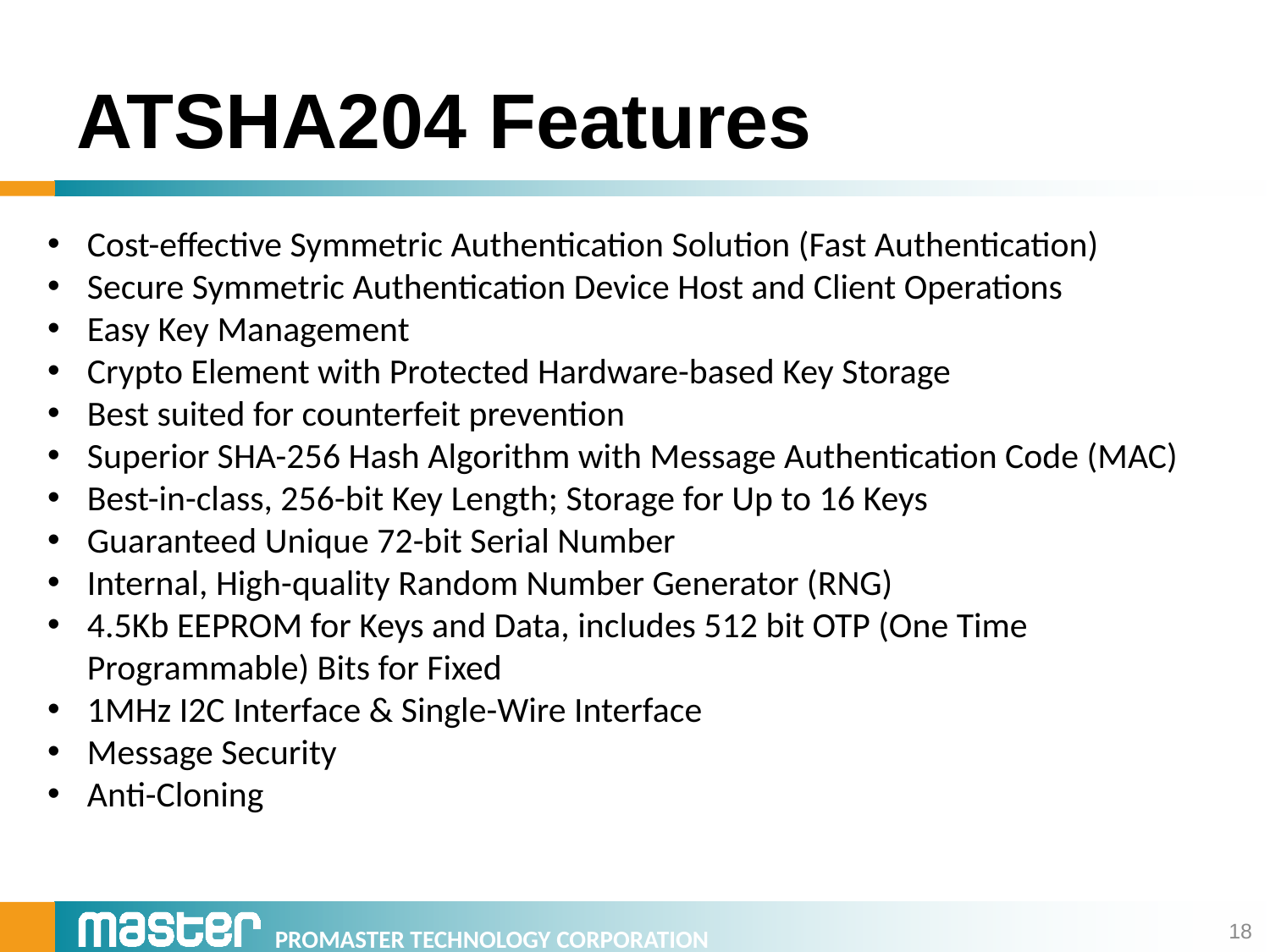

# ATSHA204 Features
Cost-effective Symmetric Authentication Solution (Fast Authentication)
Secure Symmetric Authentication Device Host and Client Operations
Easy Key Management
Crypto Element with Protected Hardware-based Key Storage
Best suited for counterfeit prevention
Superior SHA-256 Hash Algorithm with Message Authentication Code (MAC)
Best-in-class, 256-bit Key Length; Storage for Up to 16 Keys
Guaranteed Unique 72-bit Serial Number
Internal, High-quality Random Number Generator (RNG)
4.5Kb EEPROM for Keys and Data, includes 512 bit OTP (One Time Programmable) Bits for Fixed
1MHz I2C Interface & Single-Wire Interface
Message Security
Anti-Cloning
18